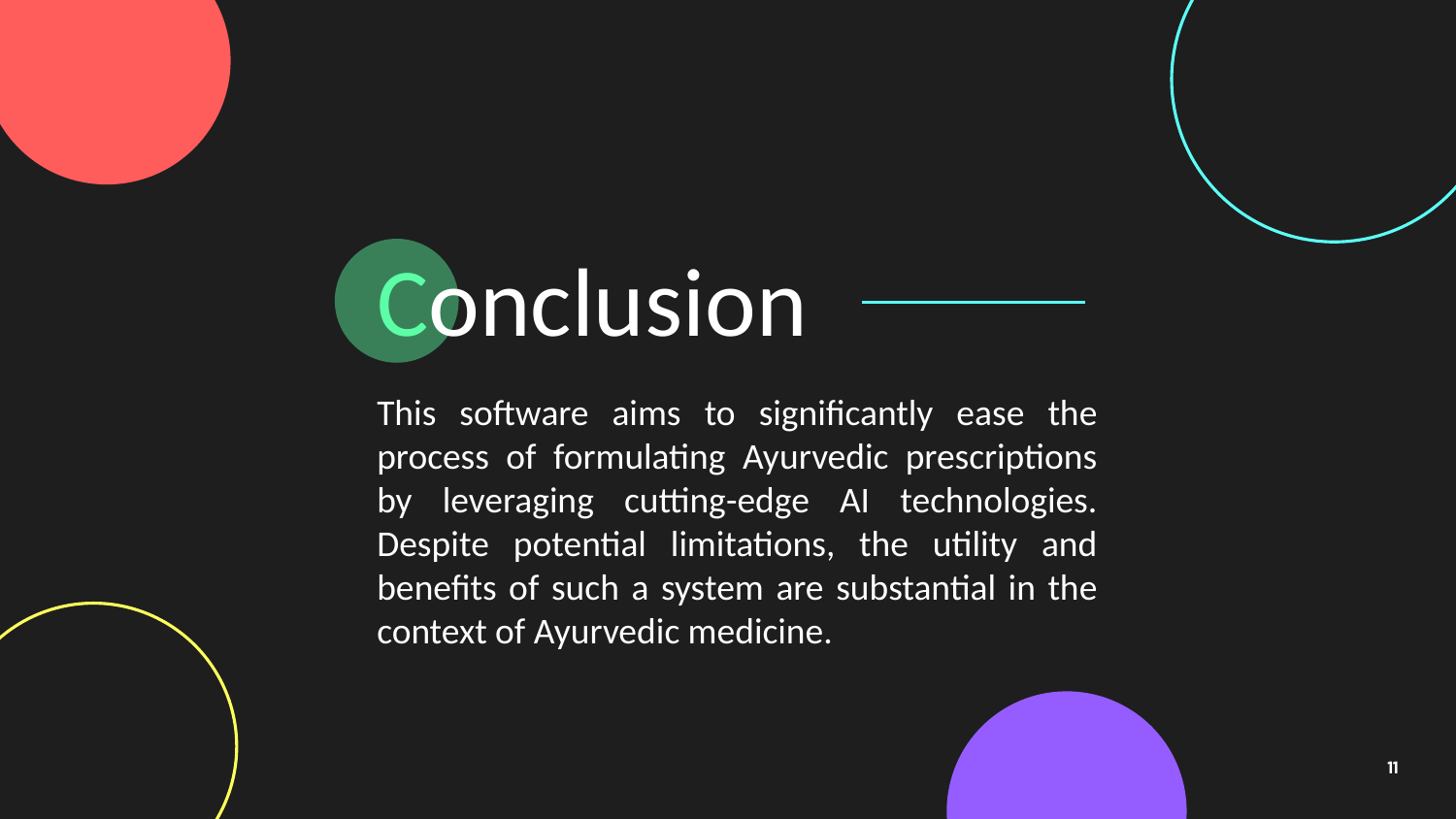

# Conclusion
This software aims to significantly ease the process of formulating Ayurvedic prescriptions by leveraging cutting-edge AI technologies. Despite potential limitations, the utility and benefits of such a system are substantial in the context of Ayurvedic medicine.

11